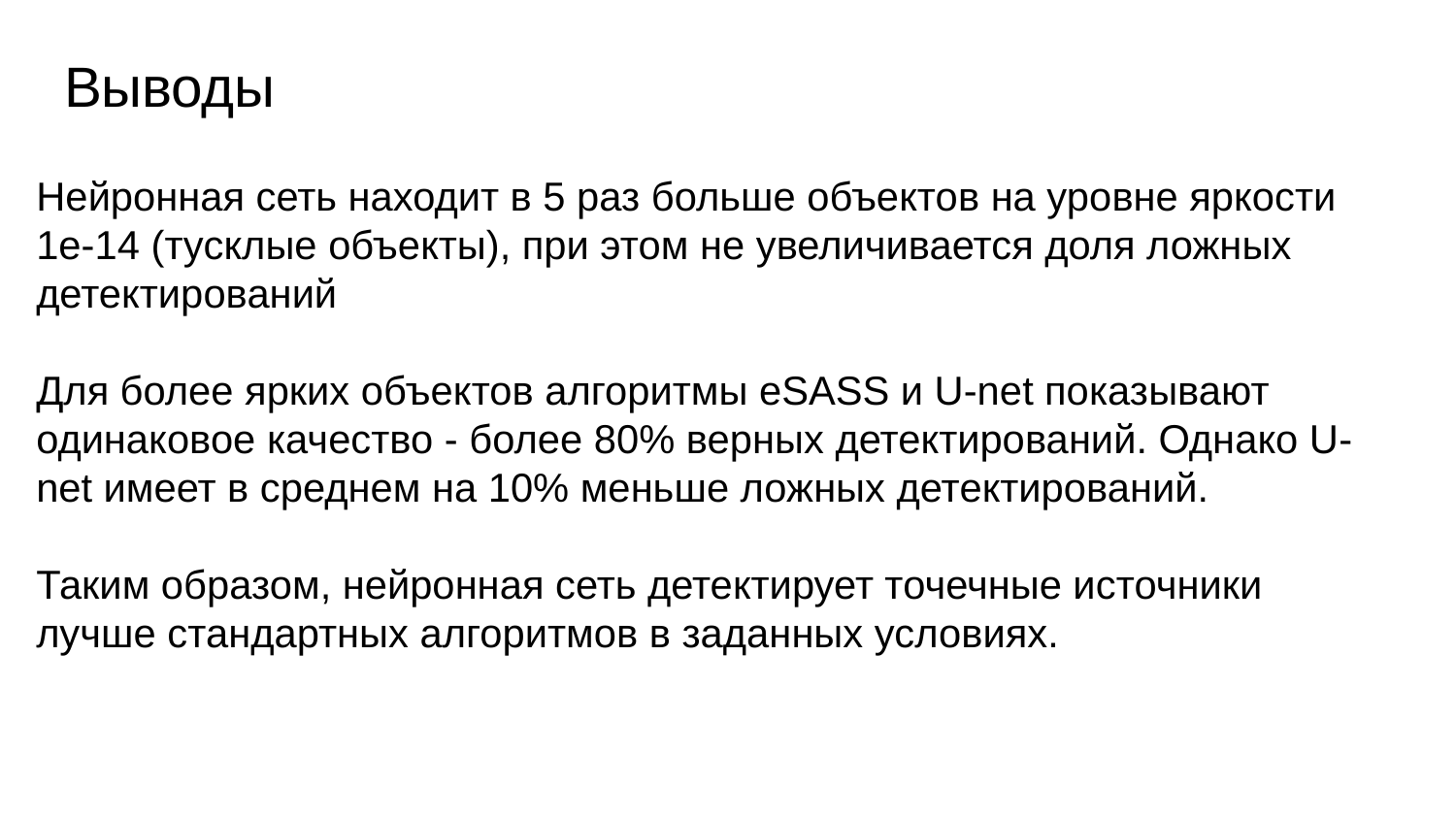

Выводы

Нейронная сеть находит в 5 раз больше объектов на уровне яркости 1e-14 (тусклые объекты), при этом не увеличивается доля ложных детектирований

Для более ярких объектов алгоритмы eSASS и U-net показывают одинаковое качество - более 80% верных детектирований. Однако U-net имеет в среднем на 10% меньше ложных детектирований.

Таким образом, нейронная сеть детектирует точечные источники лучше стандартных алгоритмов в заданных условиях.